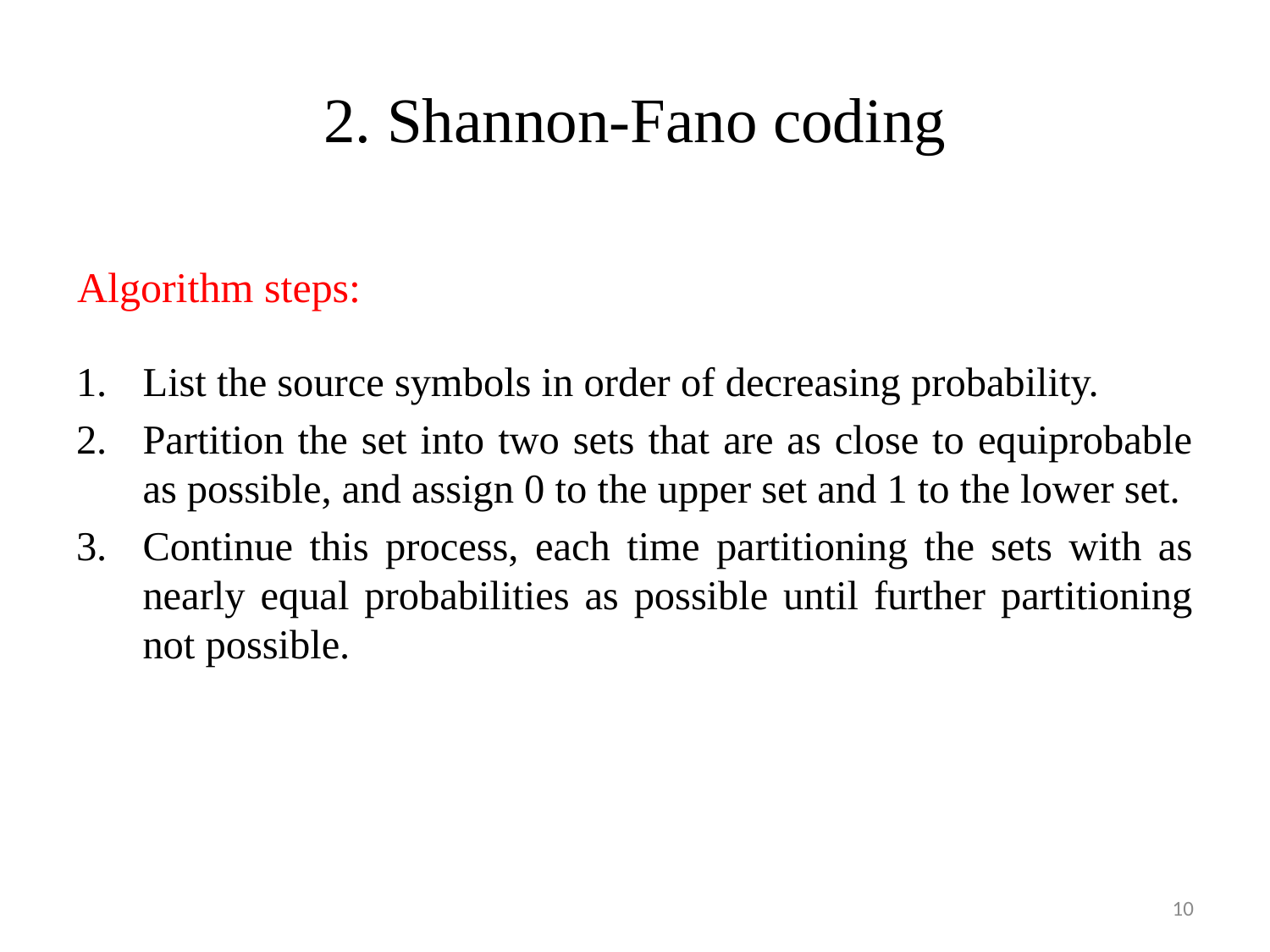

# 2. Shannon-Fano coding
Algorithm steps:
List the source symbols in order of decreasing probability.
Partition the set into two sets that are as close to equiprobable as possible, and assign 0 to the upper set and 1 to the lower set.
Continue this process, each time partitioning the sets with as nearly equal probabilities as possible until further partitioning not possible.
10